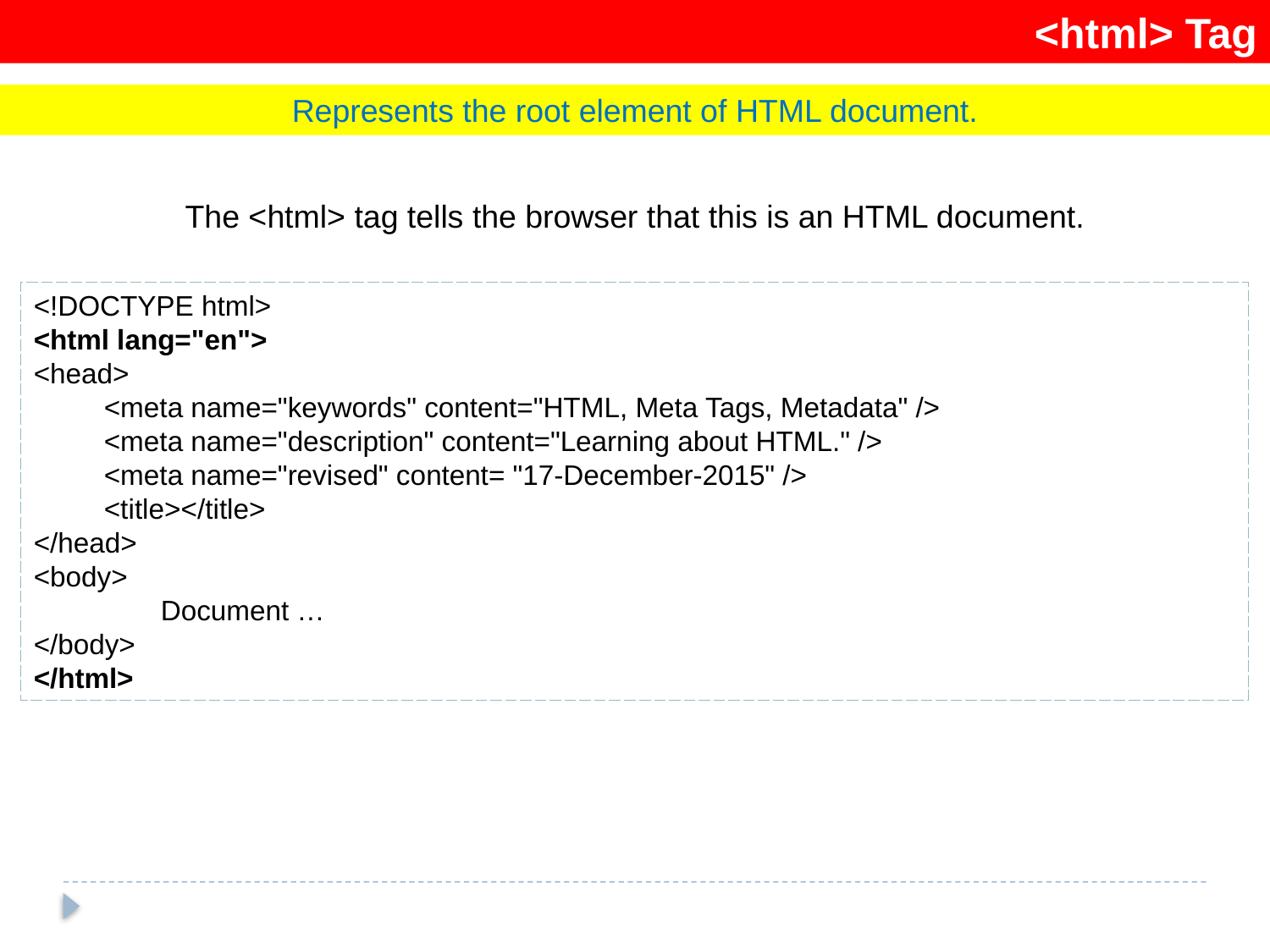

<html> Tag
Represents the root element of HTML document.
The <html> tag tells the browser that this is an HTML document.
<!DOCTYPE html>
<html lang="en">
<head>
         <meta name="keywords" content="HTML, Meta Tags, Metadata" />
         <meta name="description" content="Learning about HTML." />
         <meta name="revised" content= "17-December-2015" />
         <title></title>
</head>
<body>
	Document …
</body>
</html>